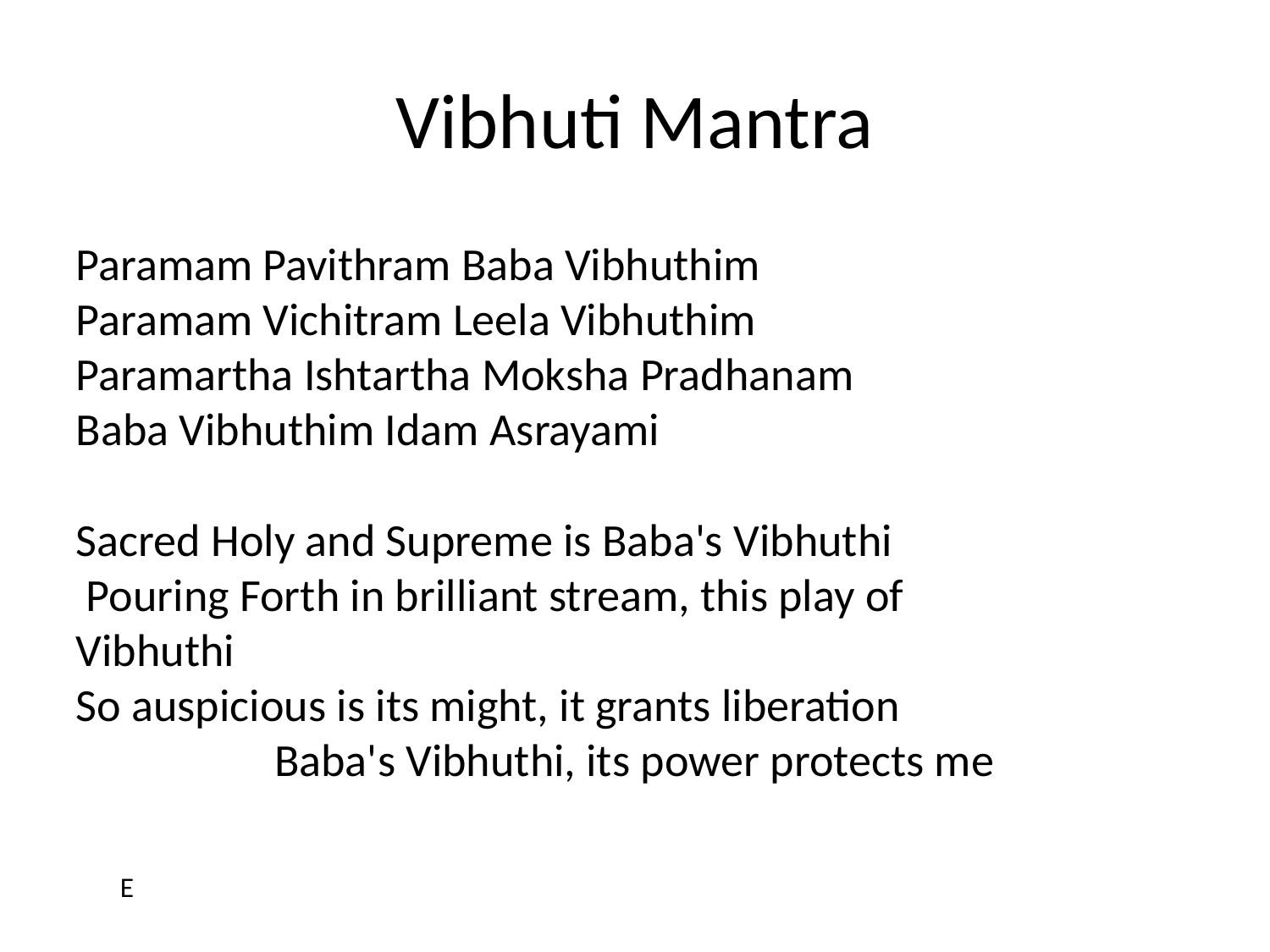

# Vibhuti Mantra

Paramam Pavithram Baba Vibhuthim
Paramam Vichitram Leela Vibhuthim
Paramartha Ishtartha Moksha Pradhanam
Baba Vibhuthim Idam Asrayami

Sacred Holy and Supreme is Baba's Vibhuthi
 Pouring Forth in brilliant stream, this play of
Vibhuthi
So auspicious is its might, it grants liberation
Baba's Vibhuthi, its power protects me

E